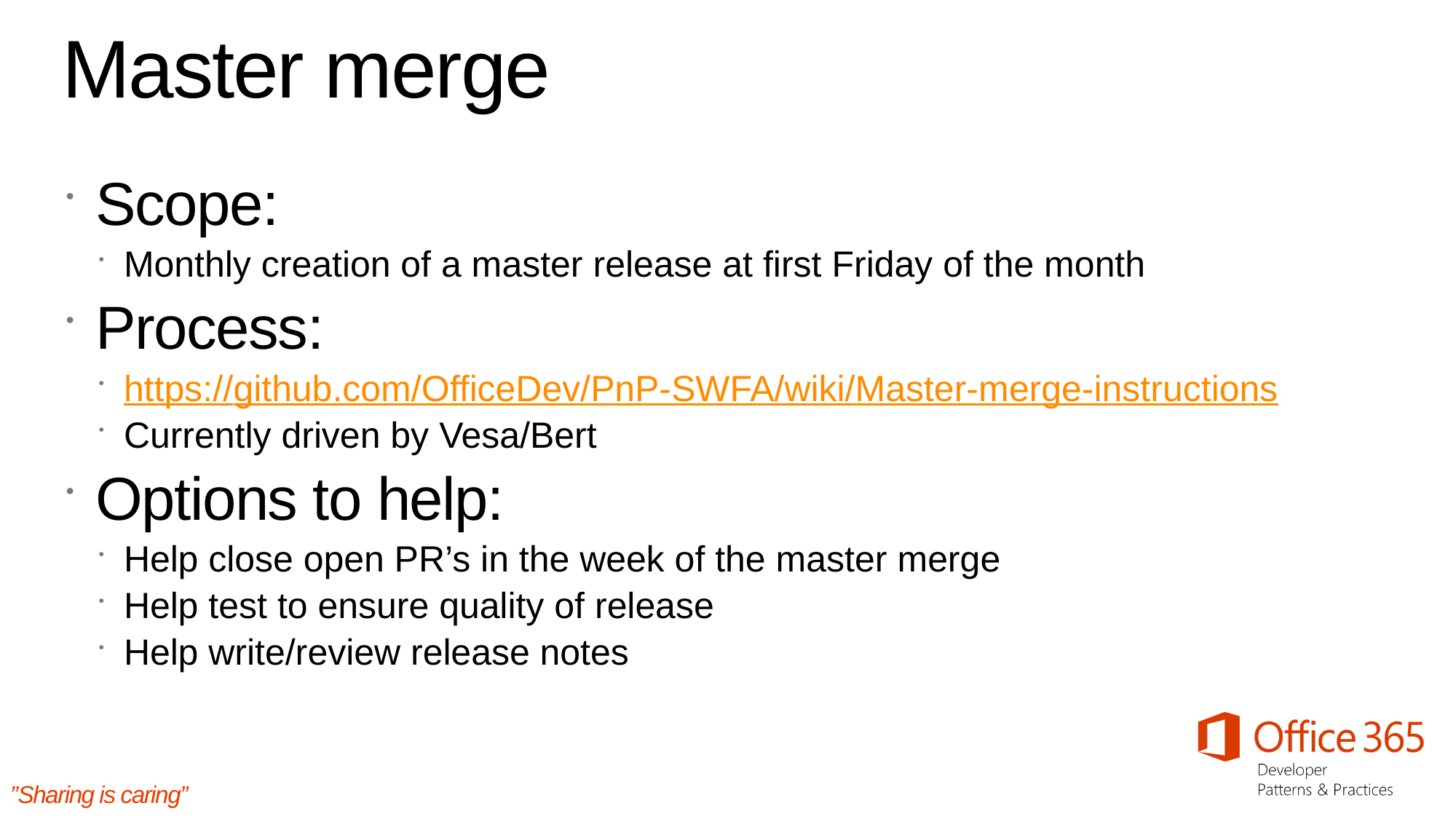

# Master merge
Scope:
Monthly creation of a master release at first Friday of the month
Process:
https://github.com/OfficeDev/PnP-SWFA/wiki/Master-merge-instructions
Currently driven by Vesa/Bert
Options to help:
Help close open PR’s in the week of the master merge
Help test to ensure quality of release
Help write/review release notes